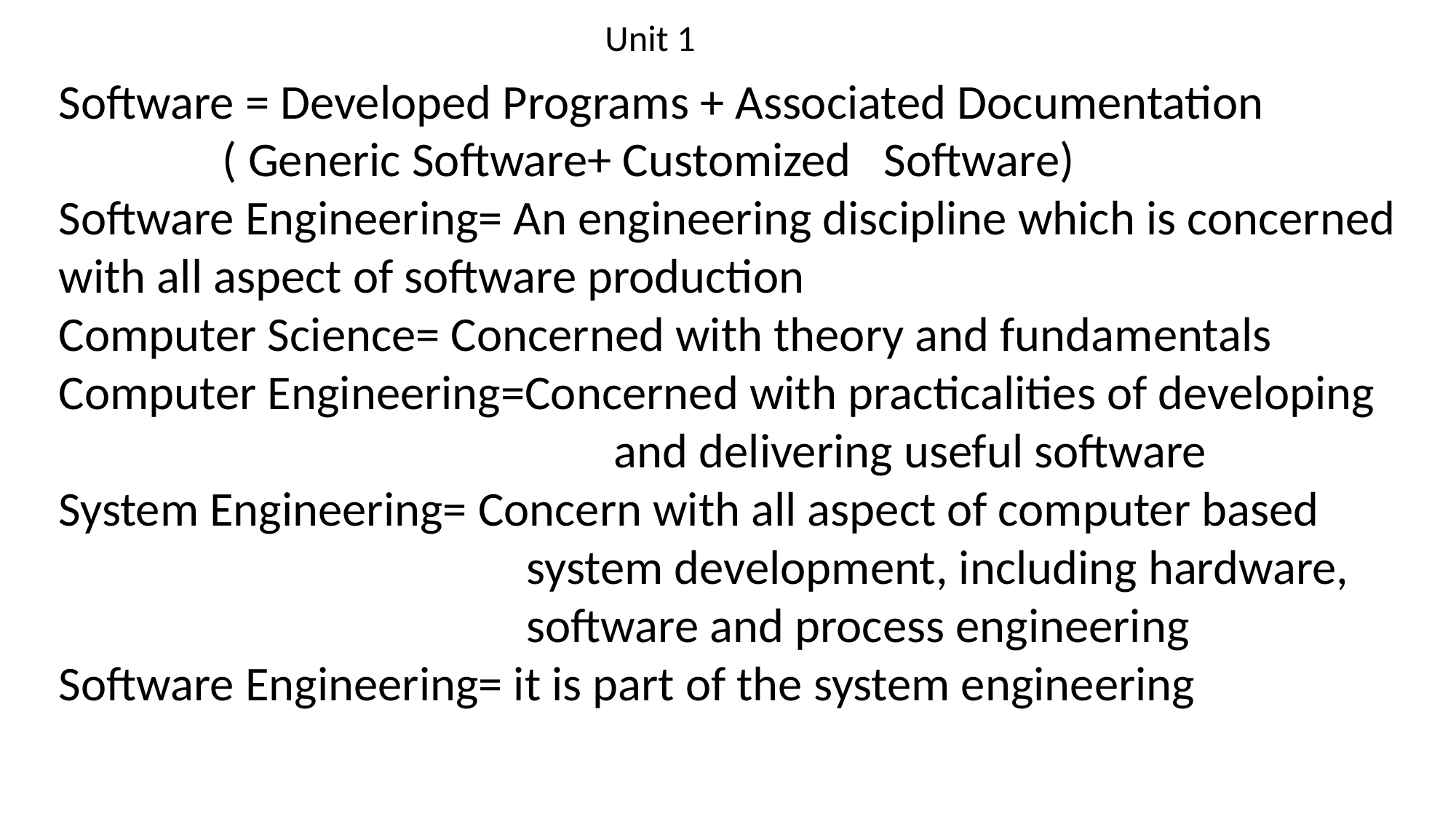

Unit 1
Software = Developed Programs + Associated Documentation
               ( Generic Software+ Customized   Software)
Software Engineering= An engineering discipline which is concerned with all aspect of software production
Computer Science= Concerned with theory and fundamentals
Computer Engineering=Concerned with practicalities of developing          and delivering useful software
System Engineering= Concern with all aspect of computer based system development, including hardware, software and process engineering
Software Engineering= it is part of the system engineering